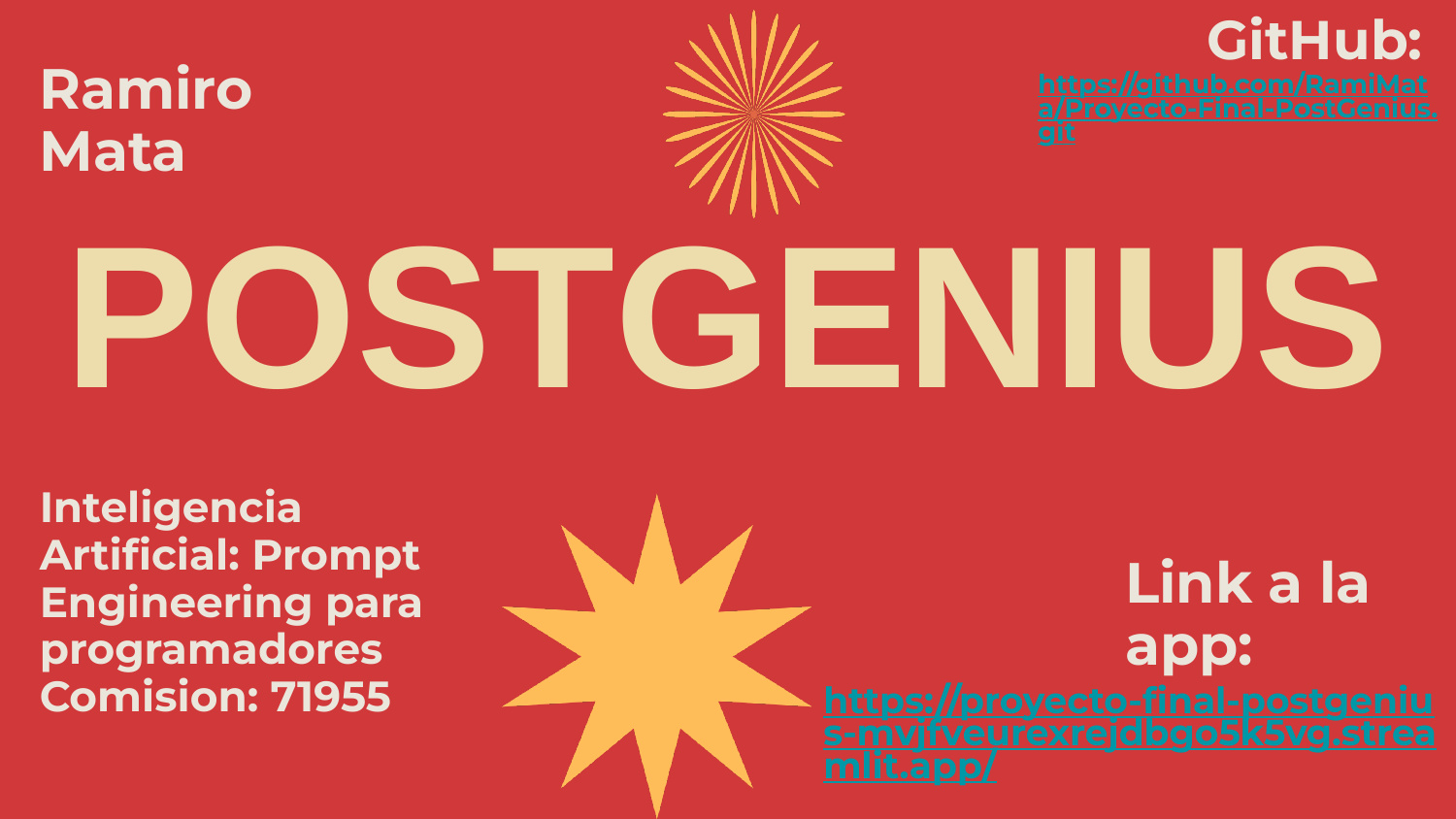

GitHub:
Ramiro Mata
https://github.com/RamiMata/Proyecto-Final-PostGenius.git
POSTGENIUS
Inteligencia Artificial: Prompt Engineering para programadores
Comision: 71955

Link a la app:
https://proyecto-final-postgenius-mvjfveurexrejdbgo5k5vg.streamlit.app/